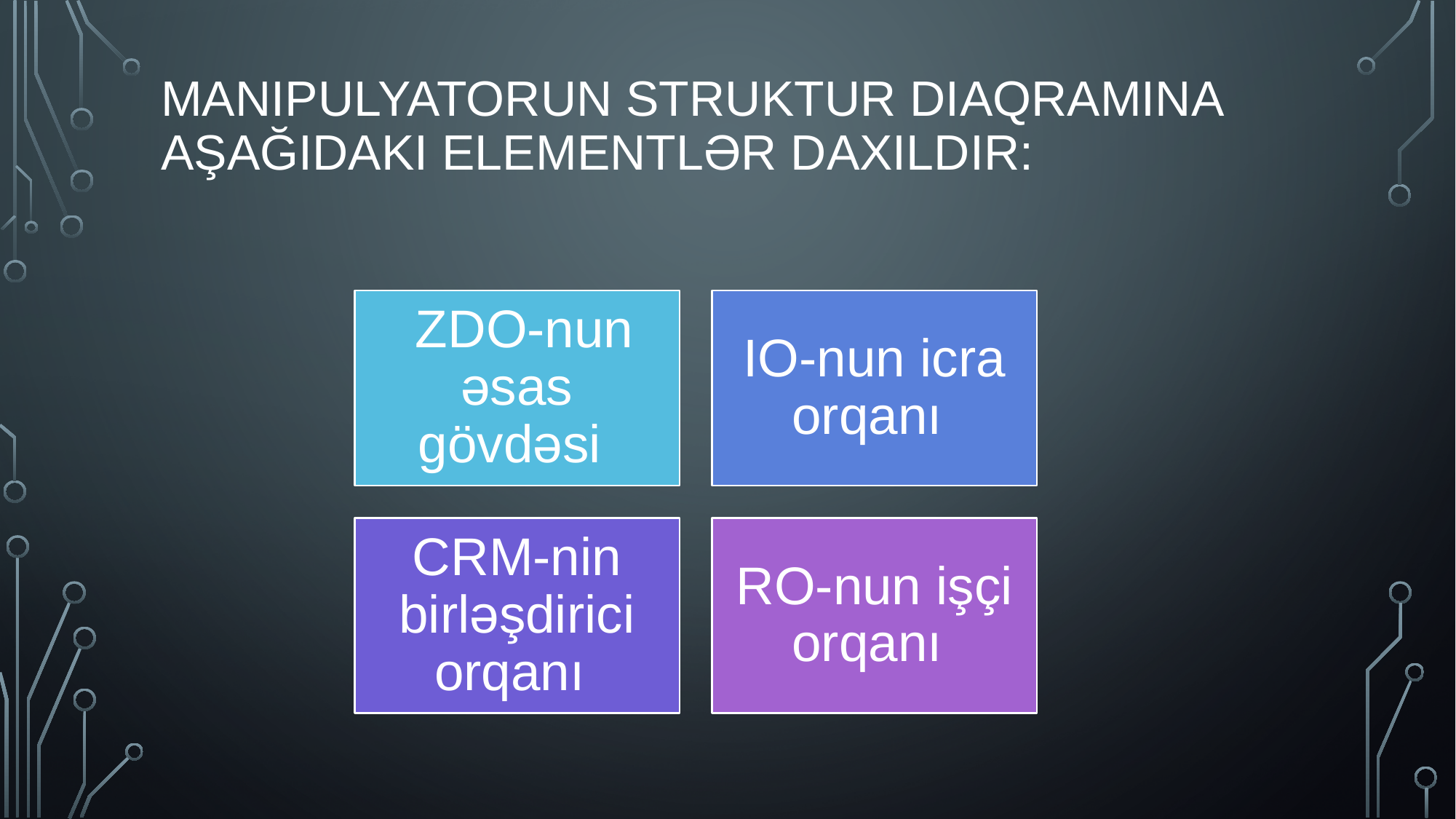

# Manipulyatorun struktur diaqramına aşağıdakı elementlər daxildir:
 ZDO-nun əsas gövdəsi
IO-nun icra orqanı
CRM-nin birləşdirici orqanı
RO-nun işçi orqanı